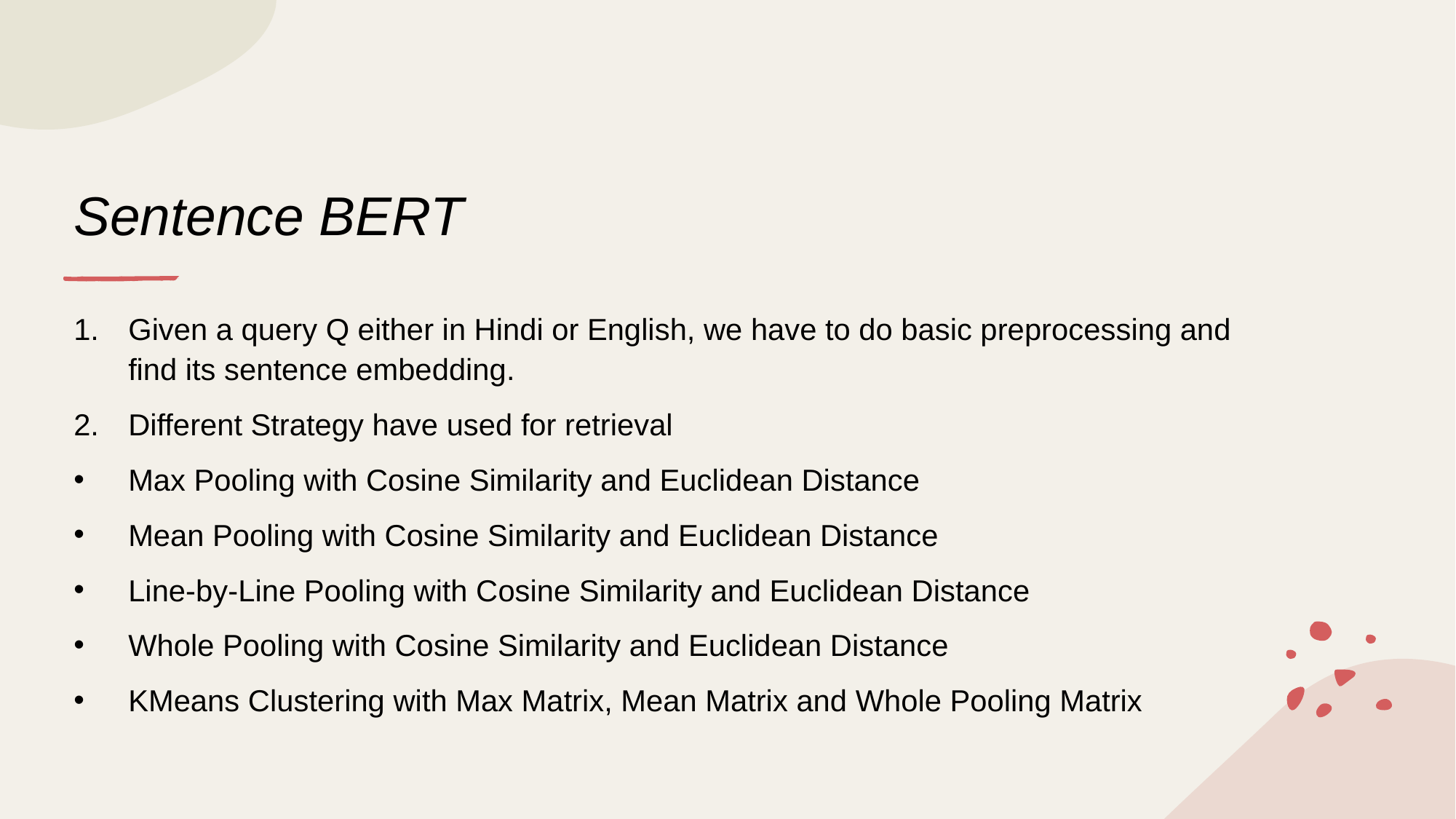

# Sentence BERT
Given a query Q either in Hindi or English, we have to do basic preprocessing and find its sentence embedding.
Different Strategy have used for retrieval
Max Pooling with Cosine Similarity and Euclidean Distance
Mean Pooling with Cosine Similarity and Euclidean Distance
Line-by-Line Pooling with Cosine Similarity and Euclidean Distance
Whole Pooling with Cosine Similarity and Euclidean Distance
KMeans Clustering with Max Matrix, Mean Matrix and Whole Pooling Matrix